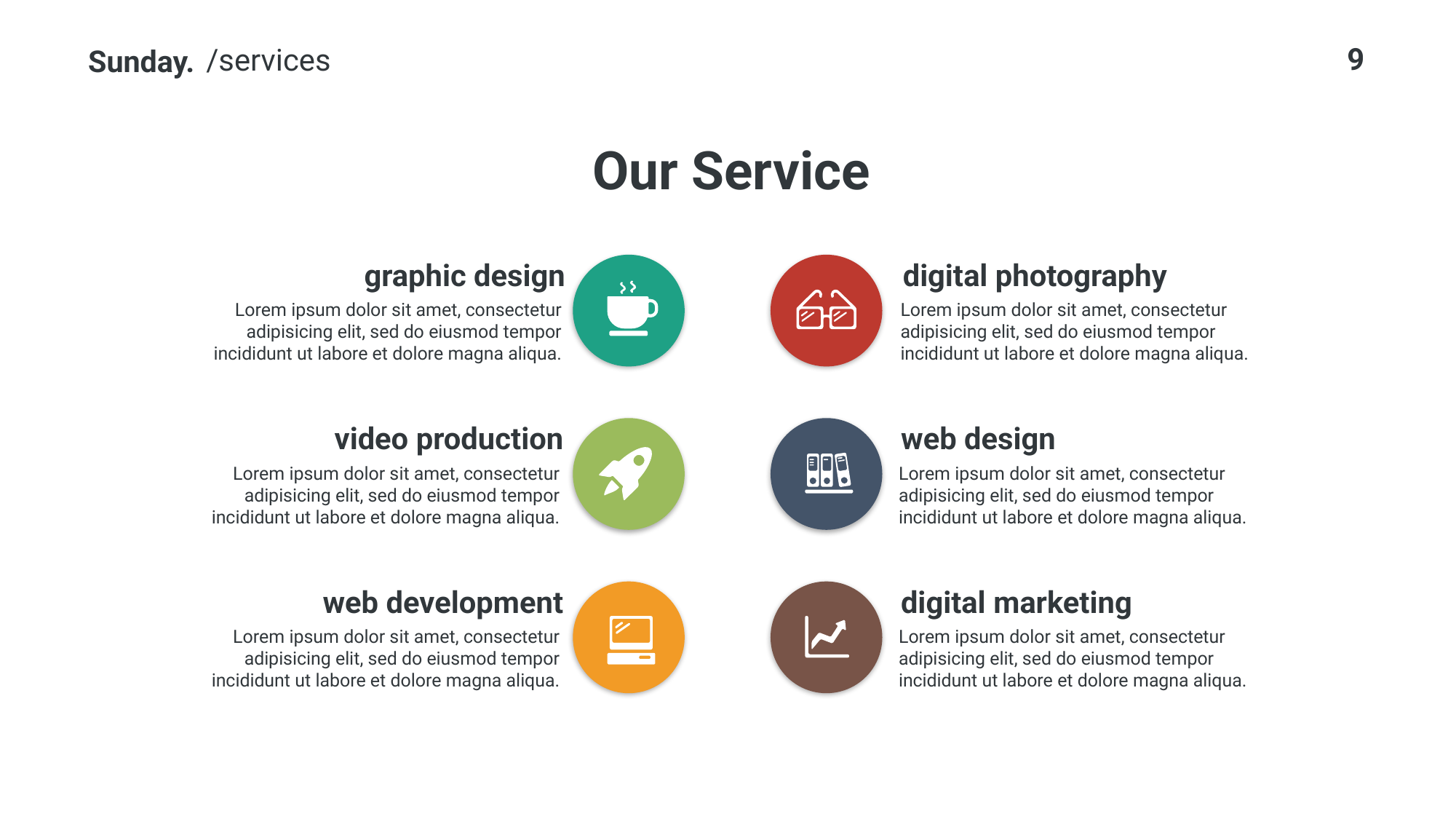

/services
# Our Service
graphic design
Lorem ipsum dolor sit amet, consectetur adipisicing elit, sed do eiusmod tempor incididunt ut labore et dolore magna aliqua.

digital photography
Lorem ipsum dolor sit amet, consectetur adipisicing elit, sed do eiusmod tempor incididunt ut labore et dolore magna aliqua.
video production
Lorem ipsum dolor sit amet, consectetur adipisicing elit, sed do eiusmod tempor incididunt ut labore et dolore magna aliqua.

web design
Lorem ipsum dolor sit amet, consectetur adipisicing elit, sed do eiusmod tempor incididunt ut labore et dolore magna aliqua.
web development
Lorem ipsum dolor sit amet, consectetur adipisicing elit, sed do eiusmod tempor incididunt ut labore et dolore magna aliqua.

digital marketing
Lorem ipsum dolor sit amet, consectetur adipisicing elit, sed do eiusmod tempor incididunt ut labore et dolore magna aliqua.